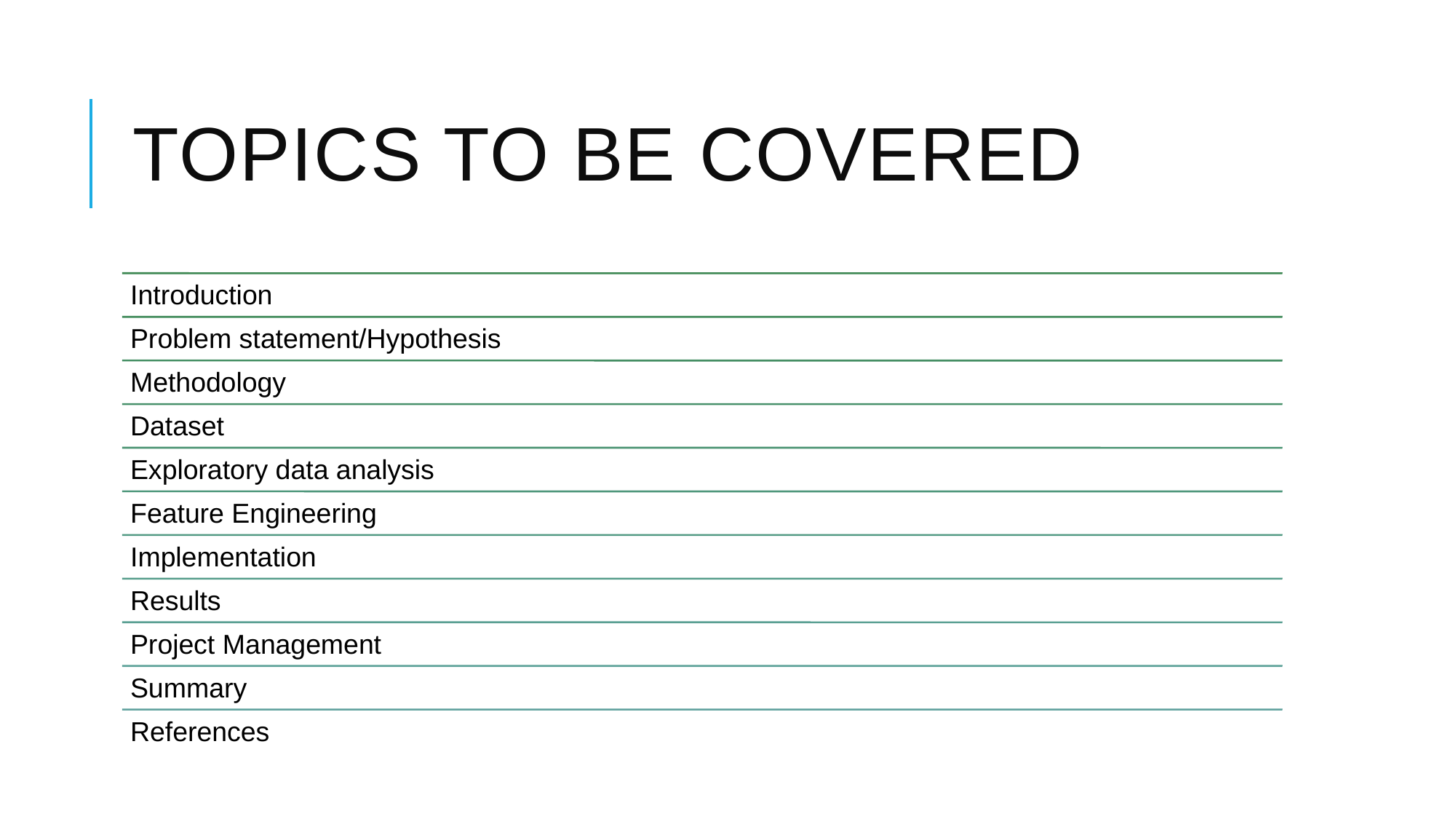

# Topics to be covered
Introduction
Problem statement/Hypothesis
Methodology
Dataset
Exploratory data analysis
Feature Engineering
Implementation
Results
Project Management
Summary
References